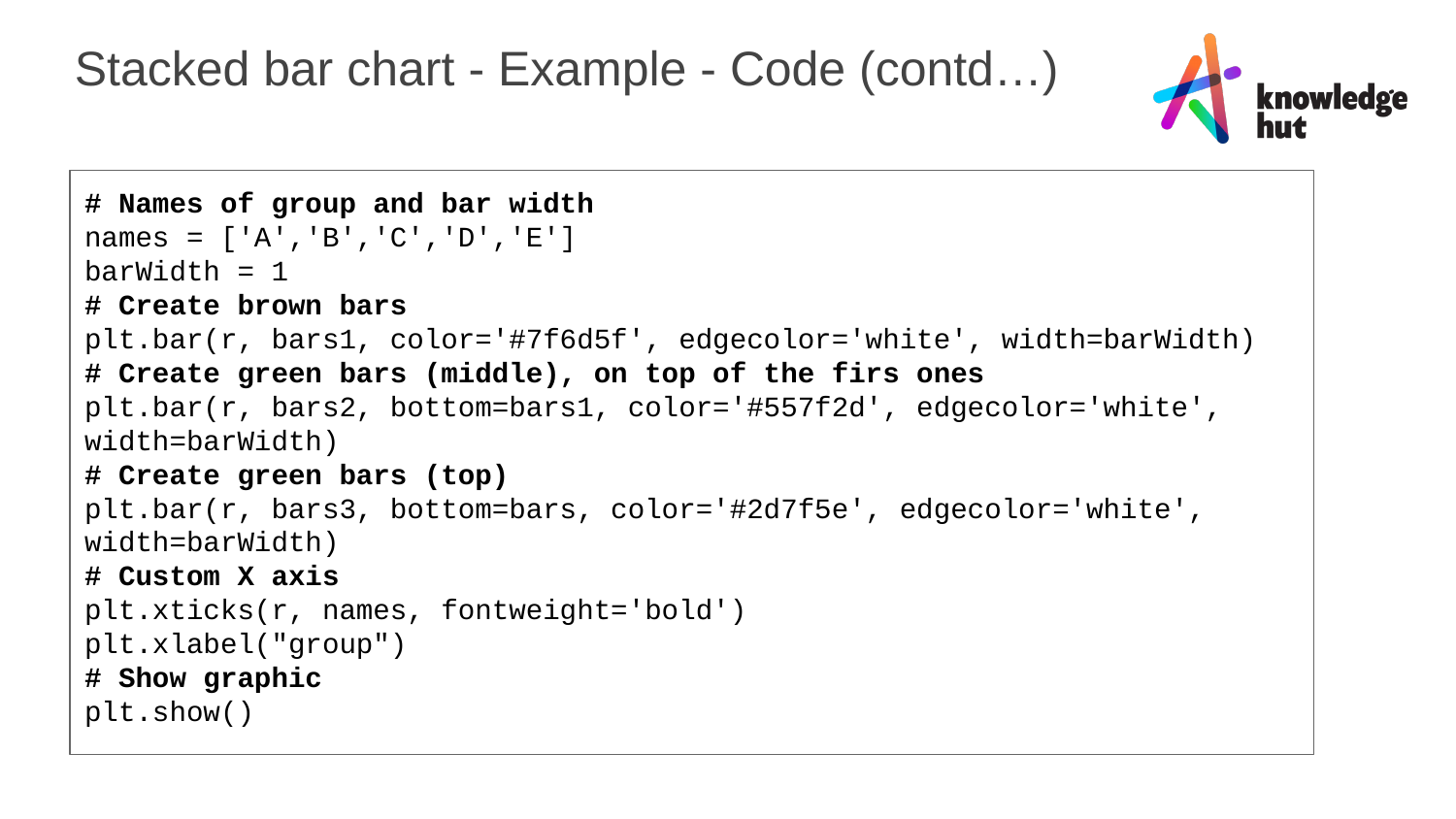

Stacked bar chart - Example - Code (contd…)
# Names of group and bar width
names = ['A','B','C','D','E']
barWidth = 1
# Create brown bars
plt.bar(r, bars1, color='#7f6d5f', edgecolor='white', width=barWidth)
# Create green bars (middle), on top of the firs ones
plt.bar(r, bars2, bottom=bars1, color='#557f2d', edgecolor='white', width=barWidth)
# Create green bars (top)
plt.bar(r, bars3, bottom=bars, color='#2d7f5e', edgecolor='white', width=barWidth)
# Custom X axis
plt.xticks(r, names, fontweight='bold')
plt.xlabel("group")
# Show graphic
plt.show()